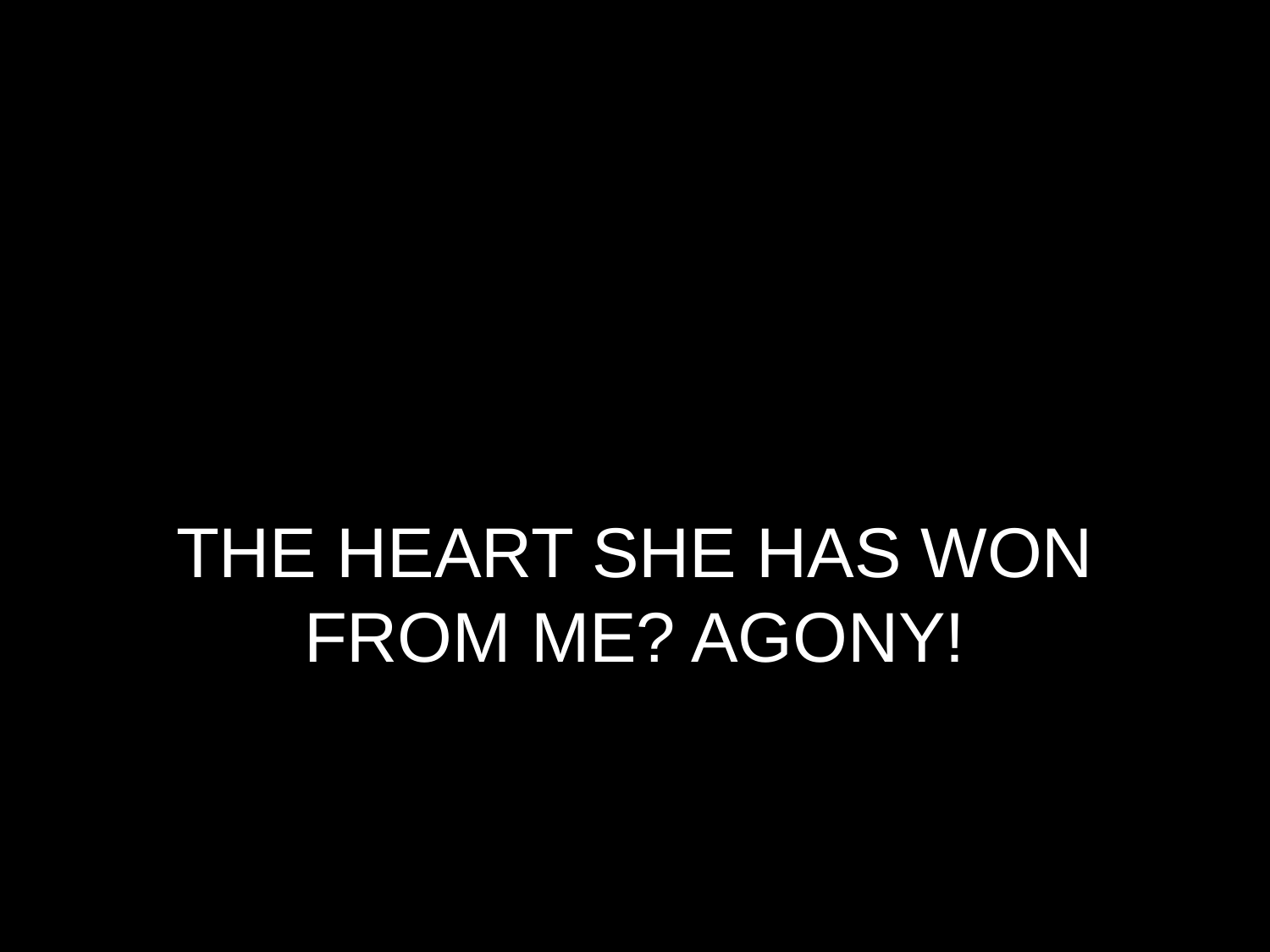

# THE HEART SHE HAS WON FROM ME? AGONY!